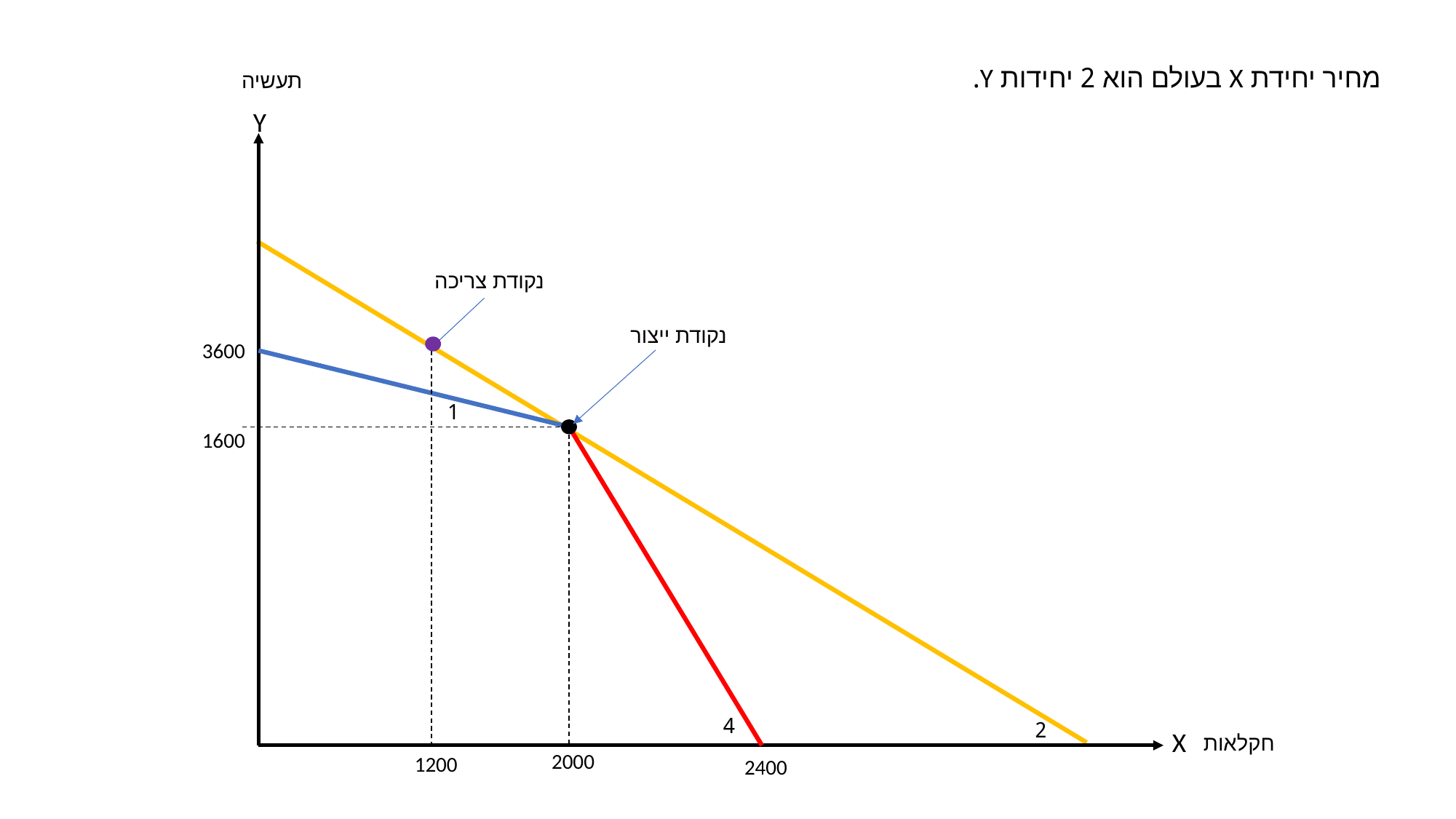

מחיר יחידת X בעולם הוא 2 יחידות Y.
תעשיה
Y
נקודת צריכה
נקודת ייצור
3600

1

1600
4
2
X
חקלאות
2000
1200
2400